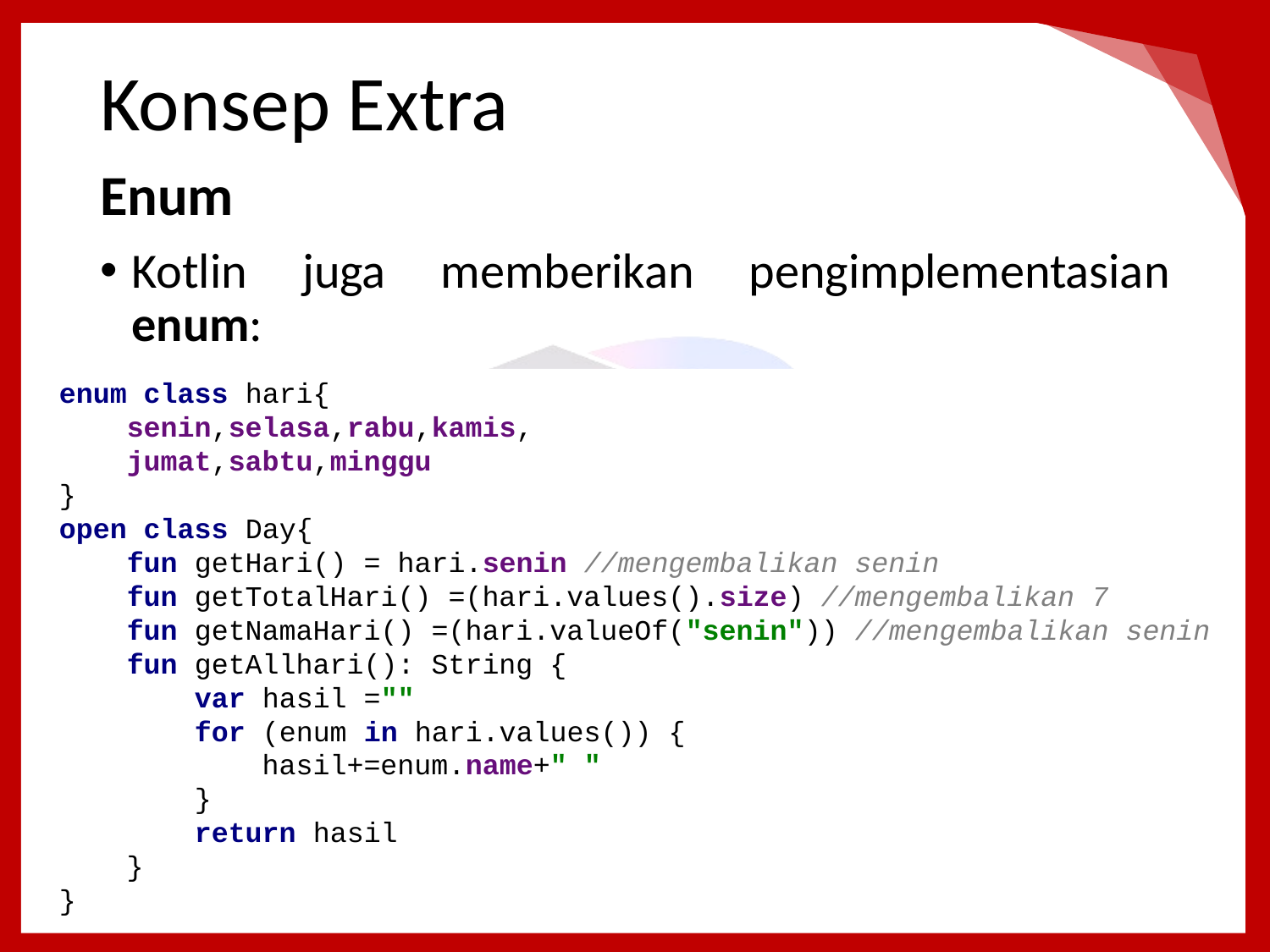

# Konsep Extra
Enum
Kotlin juga memberikan pengimplementasian enum:
enum class hari{
    senin,selasa,rabu,kamis,
    jumat,sabtu,minggu
}
open class Day{
    fun getHari() = hari.senin //mengembalikan senin
    fun getTotalHari() =(hari.values().size) //mengembalikan 7
    fun getNamaHari() =(hari.valueOf("senin")) //mengembalikan senin
    fun getAllhari(): String {
        var hasil =""
        for (enum in hari.values()) {
            hasil+=enum.name+" "
        }
        return hasil
    }
}